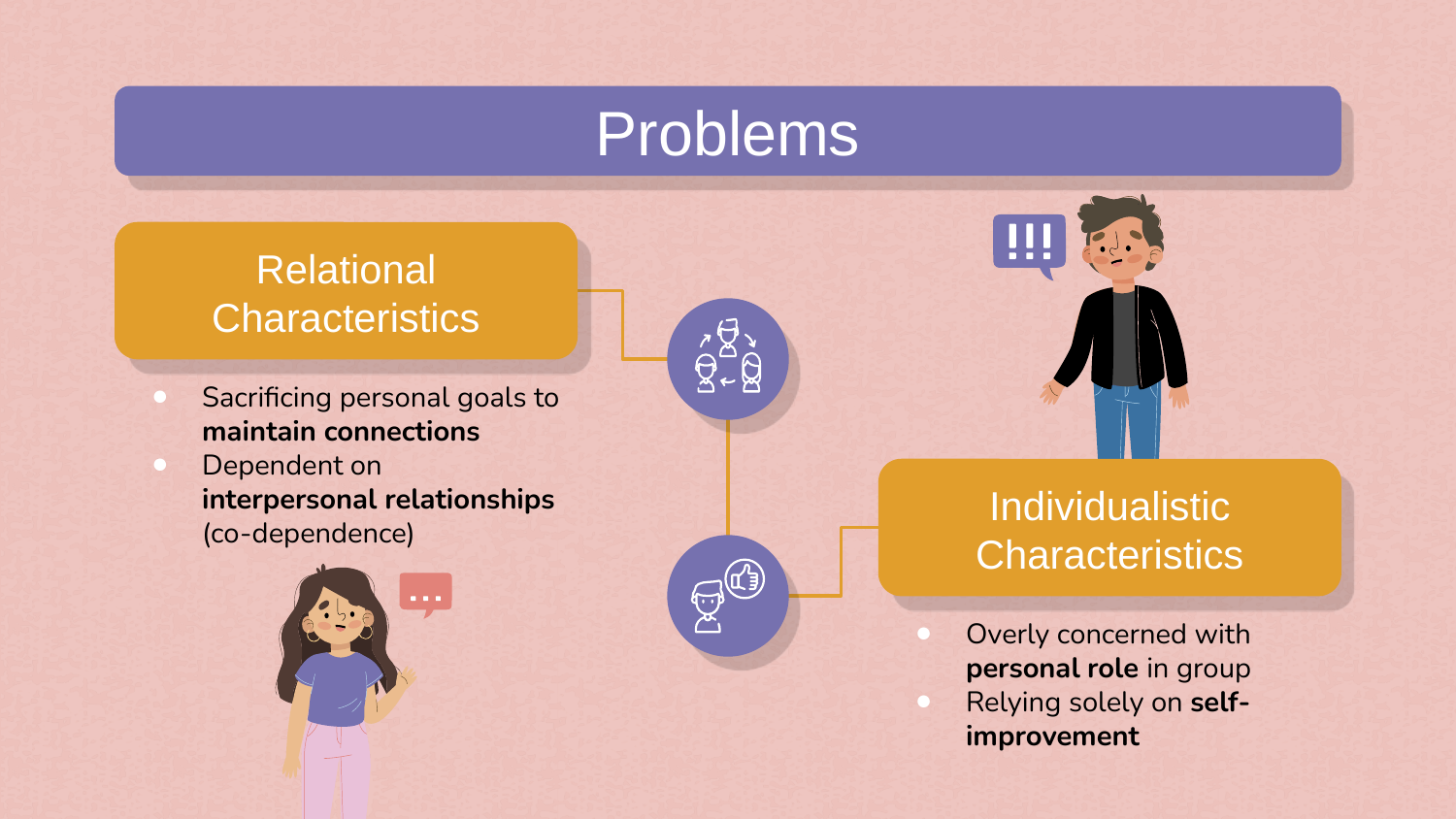

# Problems

Relational Characteristics

Sacrificing personal goals to maintain connections
Dependent on interpersonal relationships (co-dependence)

Individualistic
Characteristics

Overly concerned with personal role in group
Relying solely on self-improvement